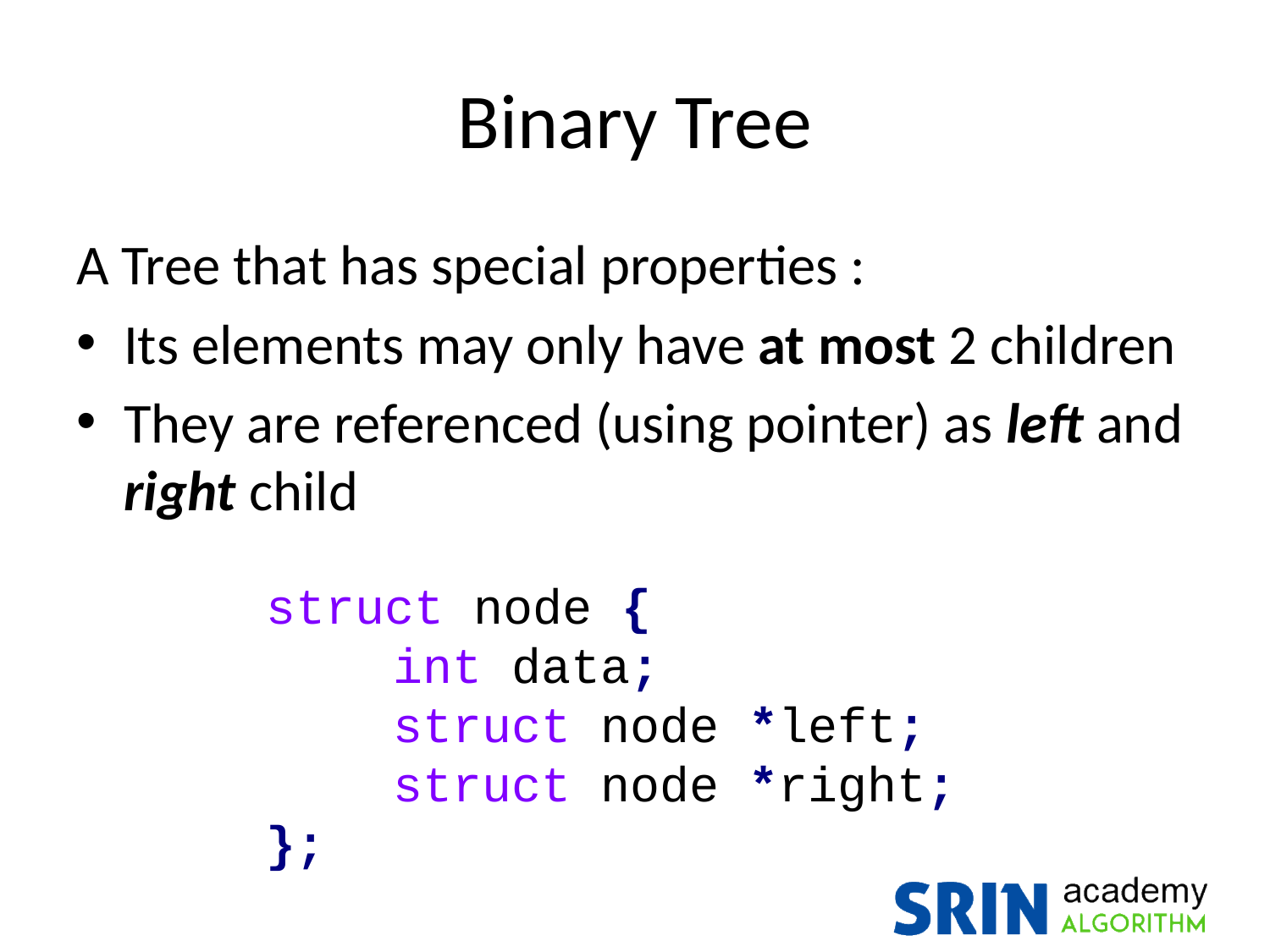

# Binary Tree
A Tree that has special properties :
Its elements may only have at most 2 children
They are referenced (using pointer) as left and right child
struct node {
	int data;
	struct node *left;
	struct node *right;
};